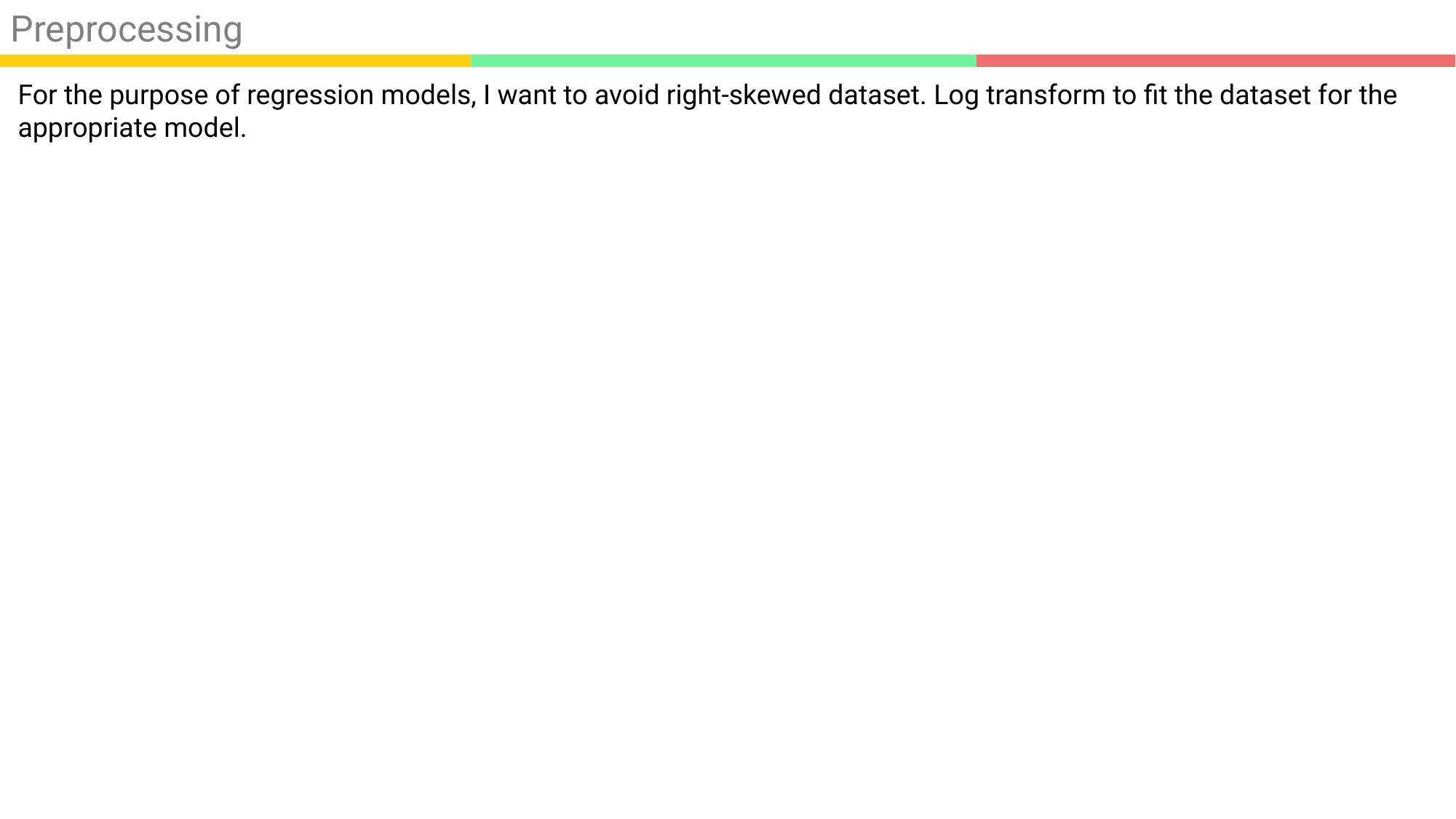

Preprocessing
For the purpose of regression models, I want to avoid right-skewed dataset. Log transform to fit the dataset for the
appropriate model.